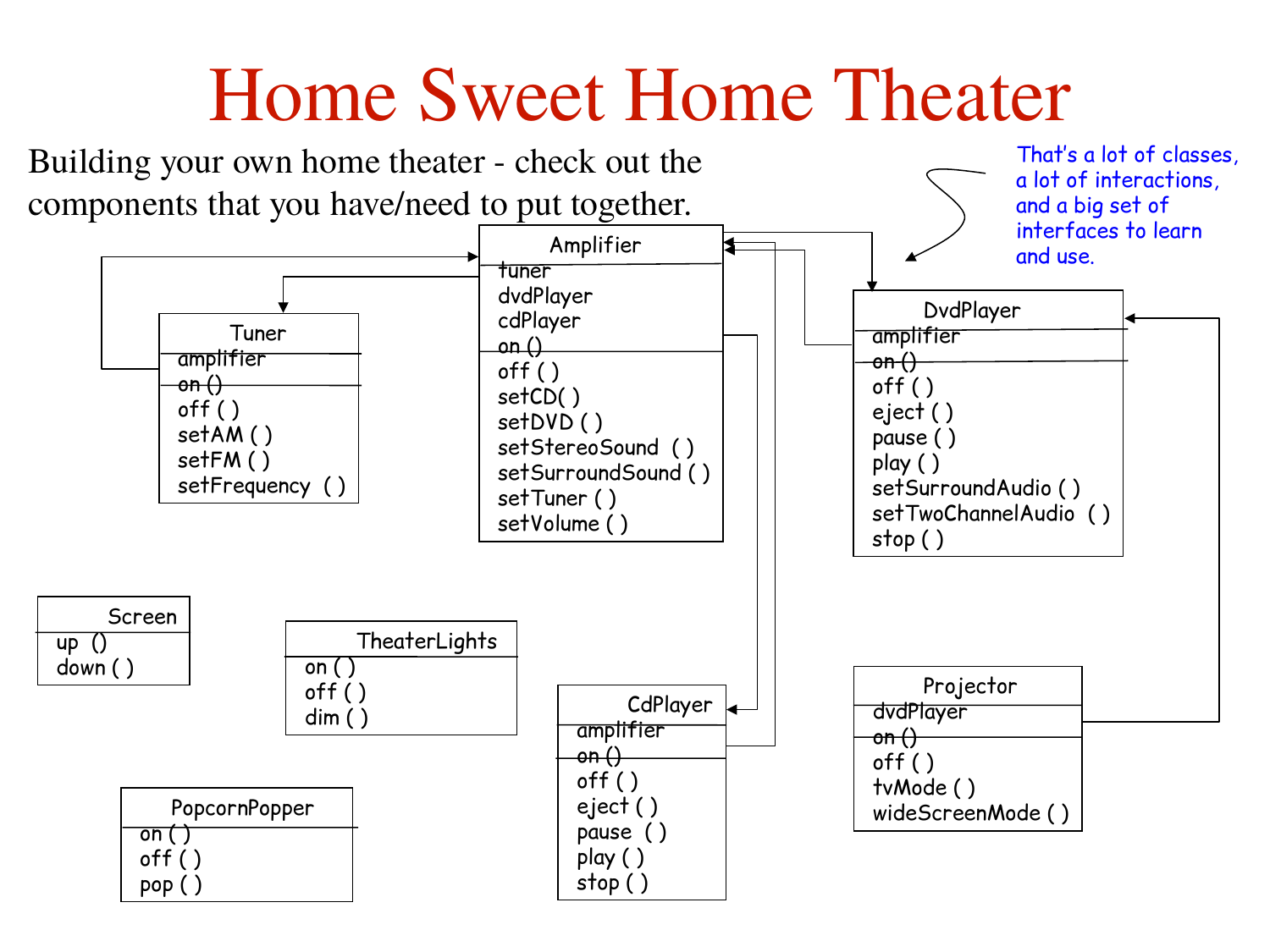

# Home Sweet Home Theater
Building your own home theater - check out the components that you have/need to put together.
That’s a lot of classes, a lot of interactions, and a big set of interfaces to learn and use.

         Amplifier
 tuner
 dvdPlayer
 cdPlayer
 on ()
 off ( )
 setCD( )
 setDVD ( )
 setStereoSound  ( )
 setSurroundSound ( )
 setTuner ( )
 setVolume ( )

         DvdPlayer
 amplifier
 on ()
 off ( )
 eject ( )
 pause ( )
 play ( )
 setSurroundAudio ( )
 setTwoChannelAudio  ( )
 stop ( )
         Tuner
 amplifier
 on ()
 off ( )
 setAM ( )
 setFM ( )
 setFrequency  ( )

         Screen
 up  ()
 down ( )
         TheaterLights
 on ( )
 off ( )
 dim ( )

         Projector
 dvdPlayer
 on ()
 off ( )
 tvMode ( )
 wideScreenMode ( )
         CdPlayer
 amplifier
 on ()
 off ( )
 eject ( )
 pause  ( )
 play ( )
 stop ( )

      PopcornPopper
 on ( )
 off ( )
 pop ( )